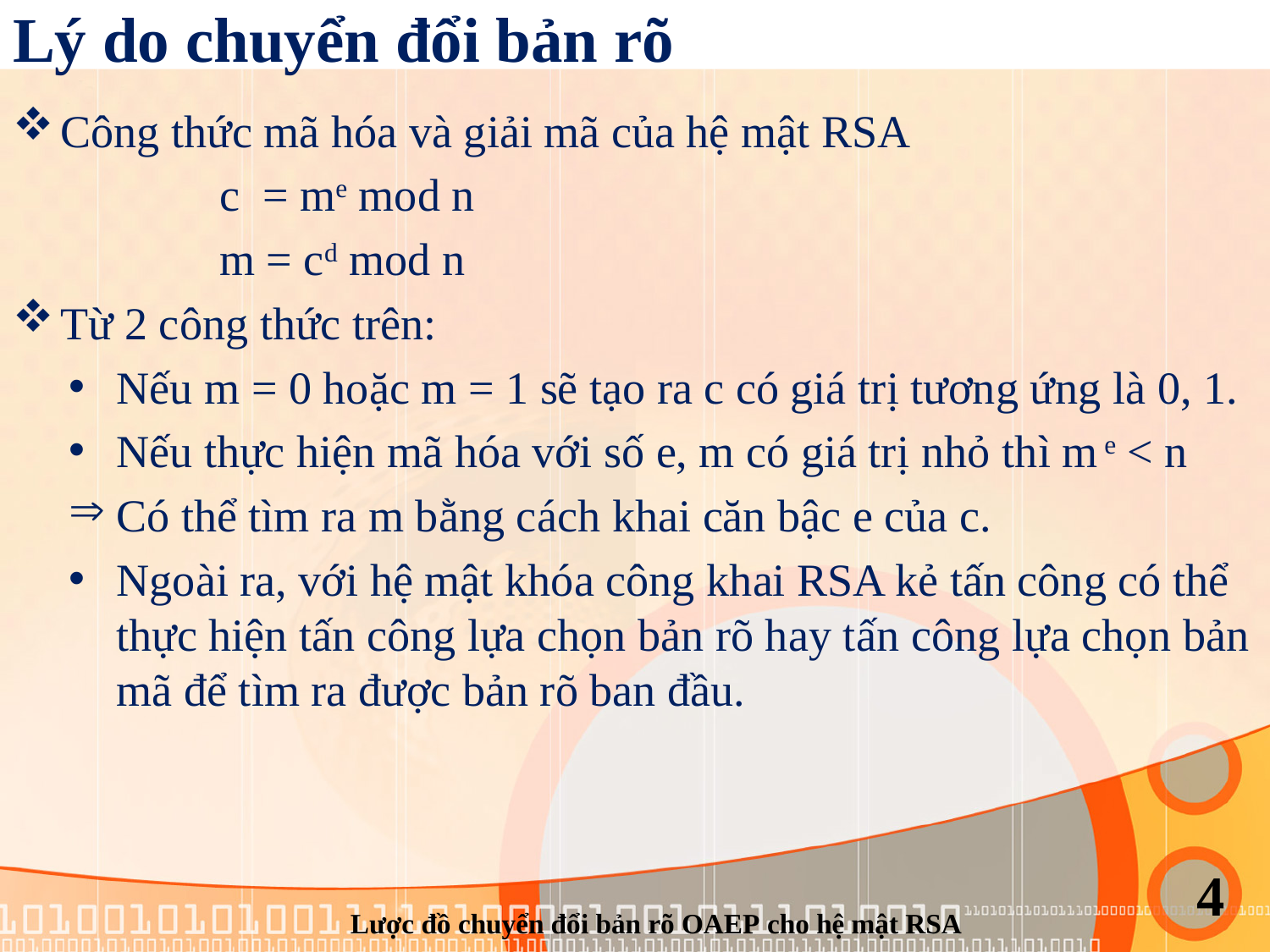

# Lý do chuyển đổi bản rõ
Công thức mã hóa và giải mã của hệ mật RSA
c  = me mod n
m = cd mod n
Từ 2 công thức trên:
Nếu m = 0 hoặc m = 1 sẽ tạo ra c có giá trị tương ứng là 0, 1.
Nếu thực hiện mã hóa với số e, m có giá trị nhỏ thì m e < n
Có thể tìm ra m bằng cách khai căn bậc e của c.
Ngoài ra, với hệ mật khóa công khai RSA kẻ tấn công có thể thực hiện tấn công lựa chọn bản rõ hay tấn công lựa chọn bản mã để tìm ra được bản rõ ban đầu.
4
Lược đồ chuyển đổi bản rõ OAEP cho hệ mật RSA